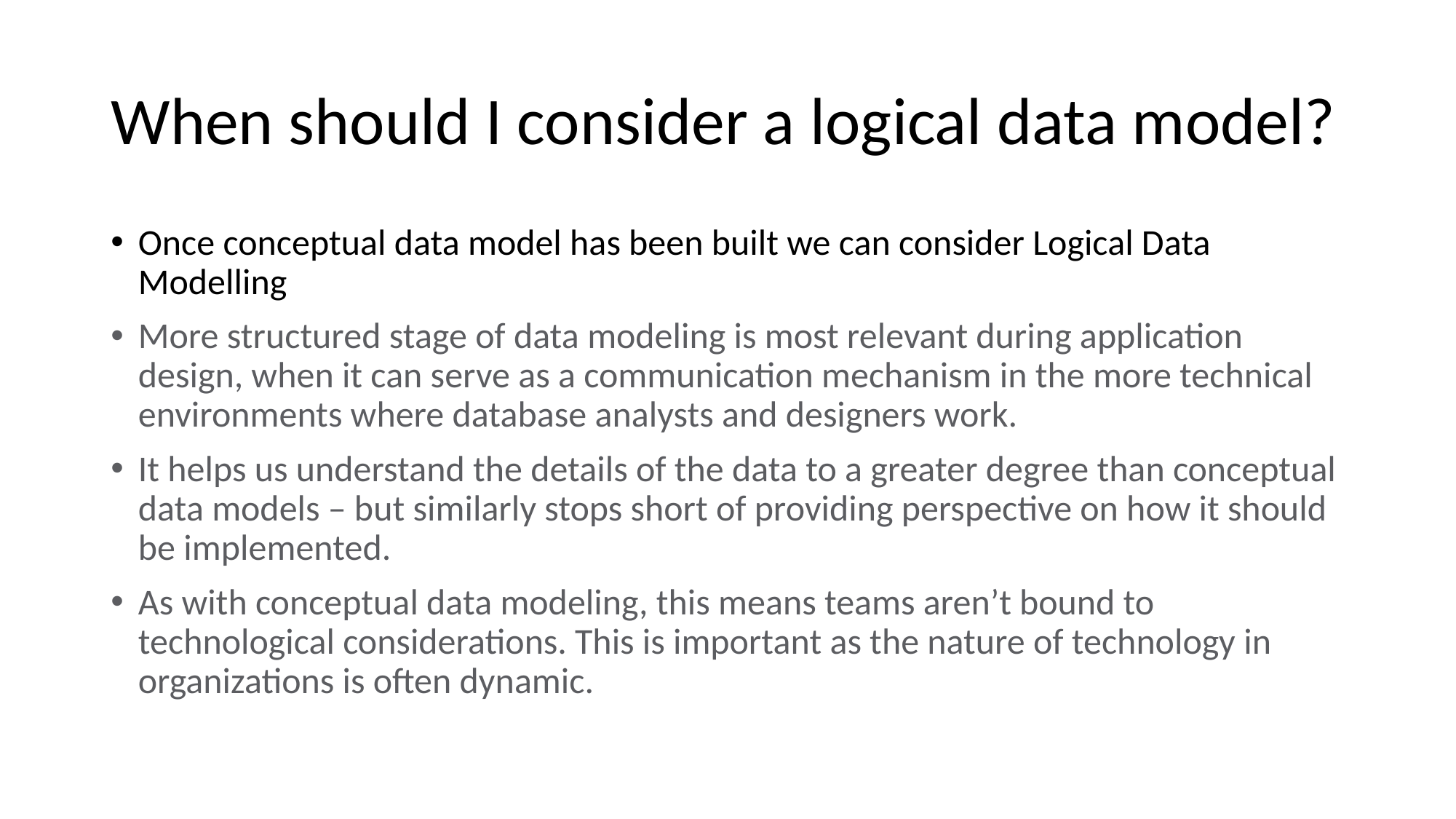

# When should I consider a logical data model?
Once conceptual data model has been built we can consider Logical Data Modelling
More structured stage of data modeling is most relevant during application design, when it can serve as a communication mechanism in the more technical environments where database analysts and designers work.
It helps us understand the details of the data to a greater degree than conceptual data models – but similarly stops short of providing perspective on how it should be implemented.
As with conceptual data modeling, this means teams aren’t bound to technological considerations. This is important as the nature of technology in organizations is often dynamic.